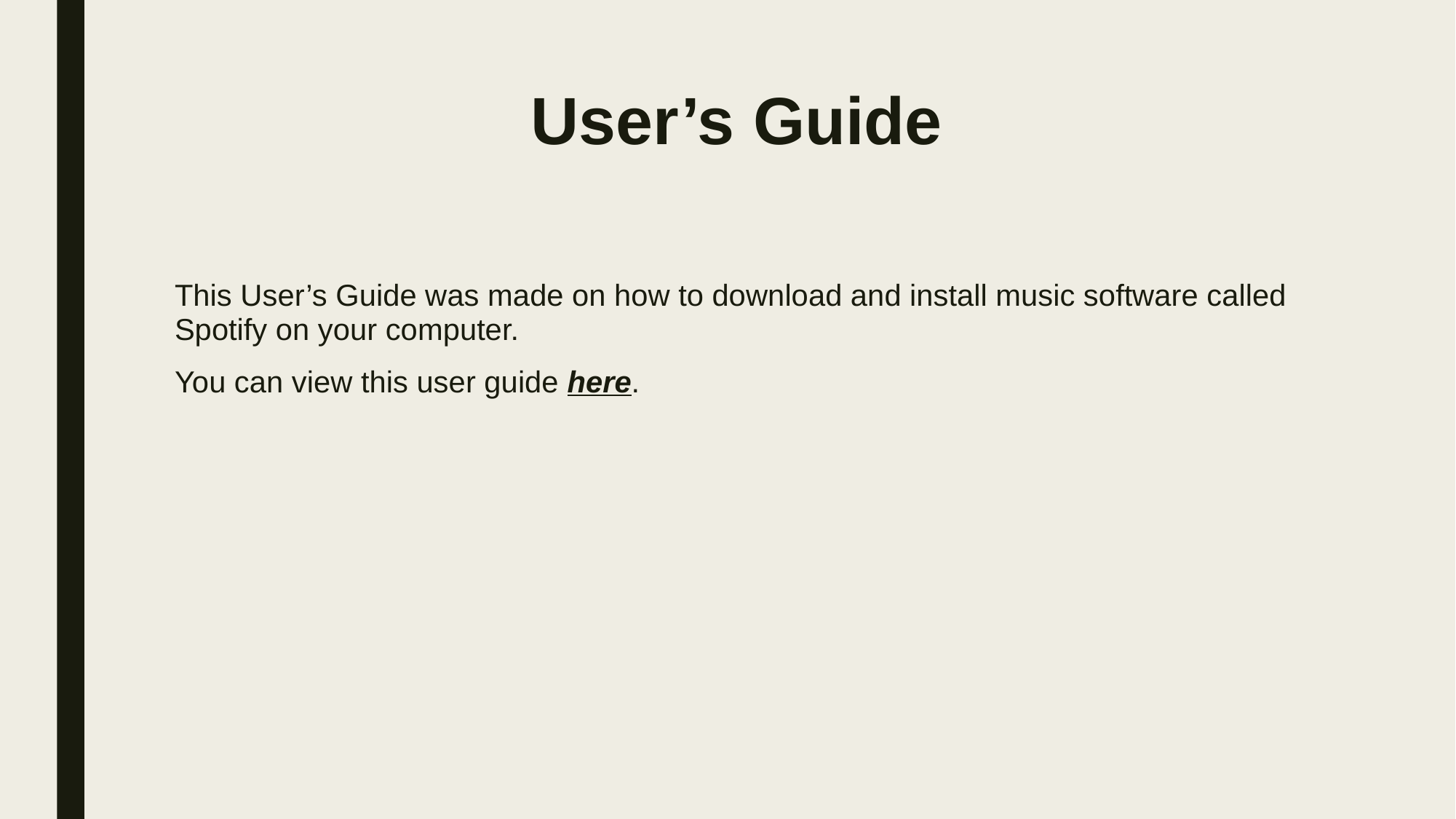

# User’s Guide
This User’s Guide was made on how to download and install music software called Spotify on your computer.
You can view this user guide here.